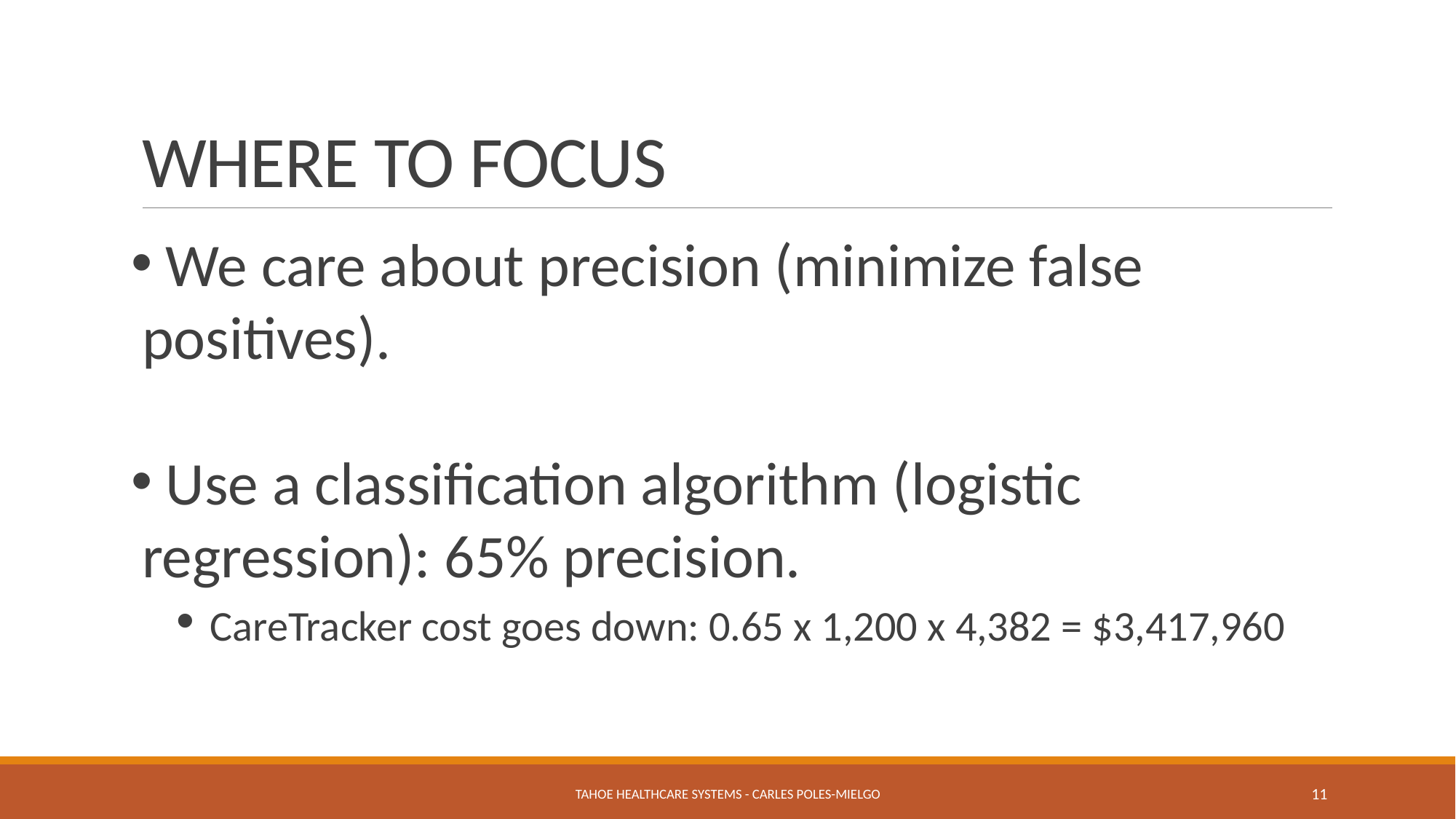

# WHERE TO FOCUS
 We care about precision (minimize false positives).

 Use a classification algorithm (logistic regression): 65% precision.
 CareTracker cost goes down: 0.65 x 1,200 x 4,382 = $3,417,960
Tahoe Healthcare Systems - Carles Poles-Mielgo
11